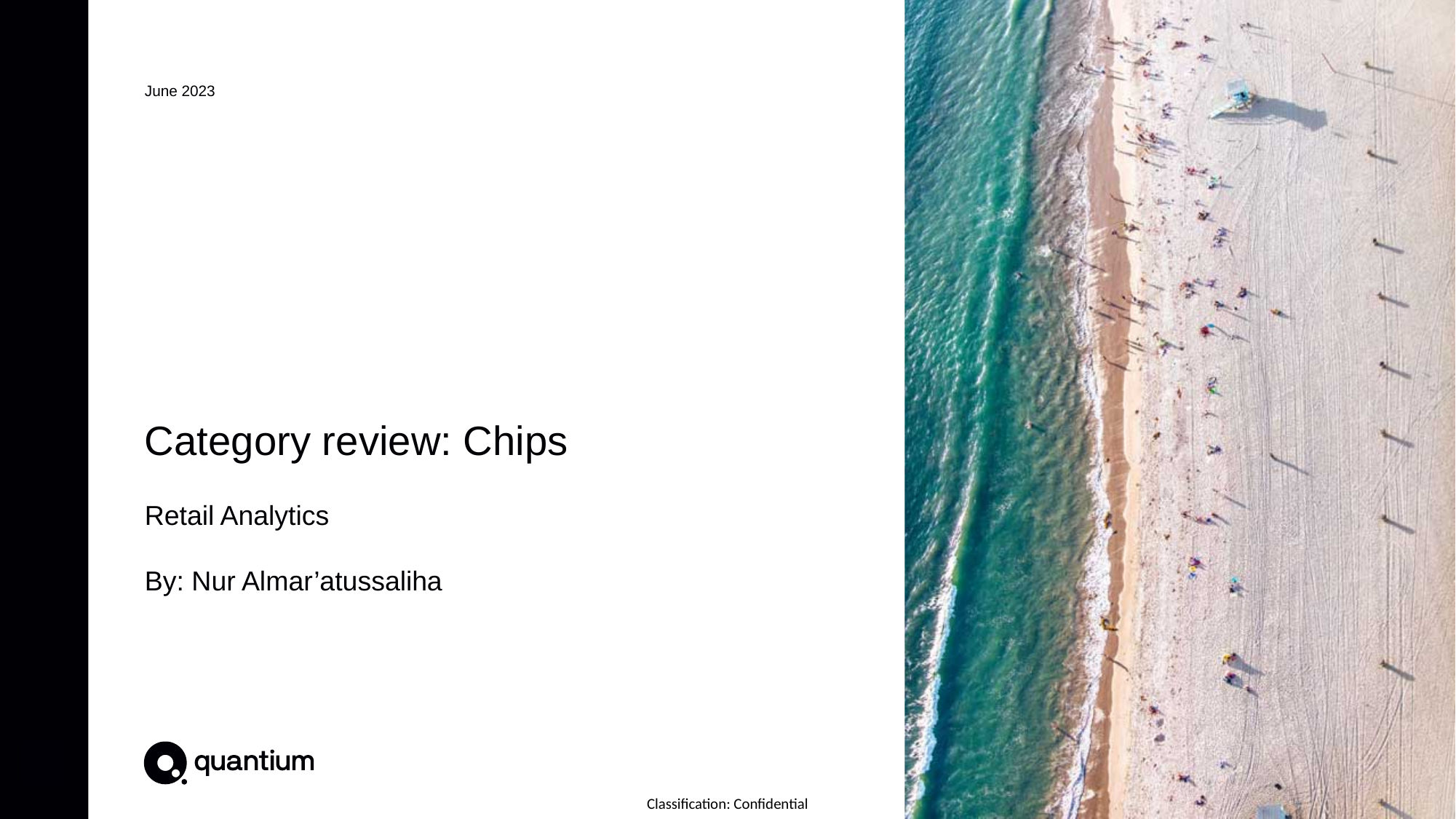

June 2023
# Category review: Chips
Retail Analytics

By: Nur Almar’atussaliha

Brand note: If client logo is not required, use alternate title page layout right click slide thumbnail > Layout > Title